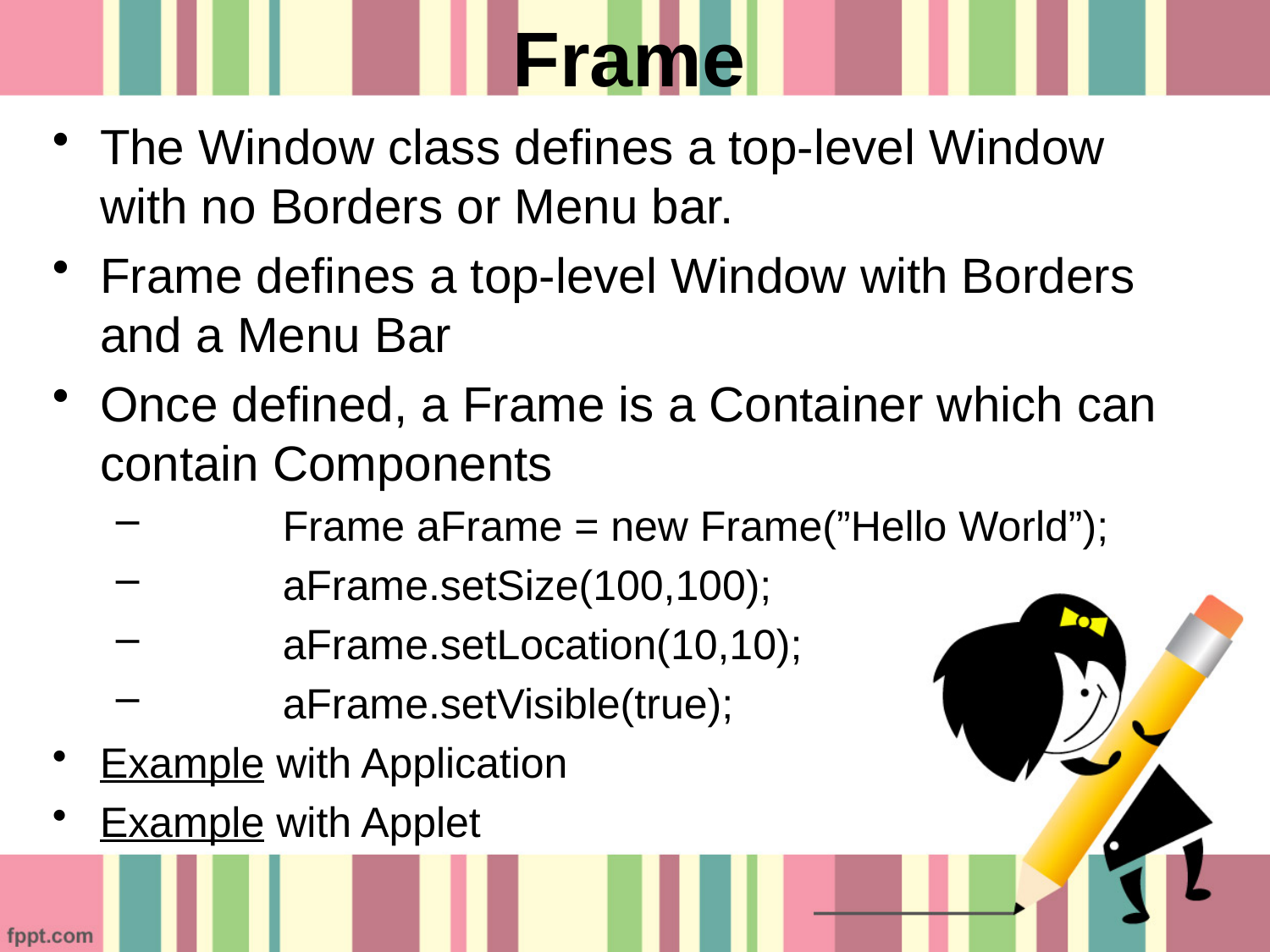

# Frame
The Window class defines a top-level Window with no Borders or Menu bar.
Frame defines a top-level Window with Borders and a Menu Bar
Once defined, a Frame is a Container which can contain Components
	Frame aFrame = new Frame(”Hello World”);
	aFrame.setSize(100,100);
	aFrame.setLocation(10,10);
	aFrame.setVisible(true);
Example with Application
Example with Applet